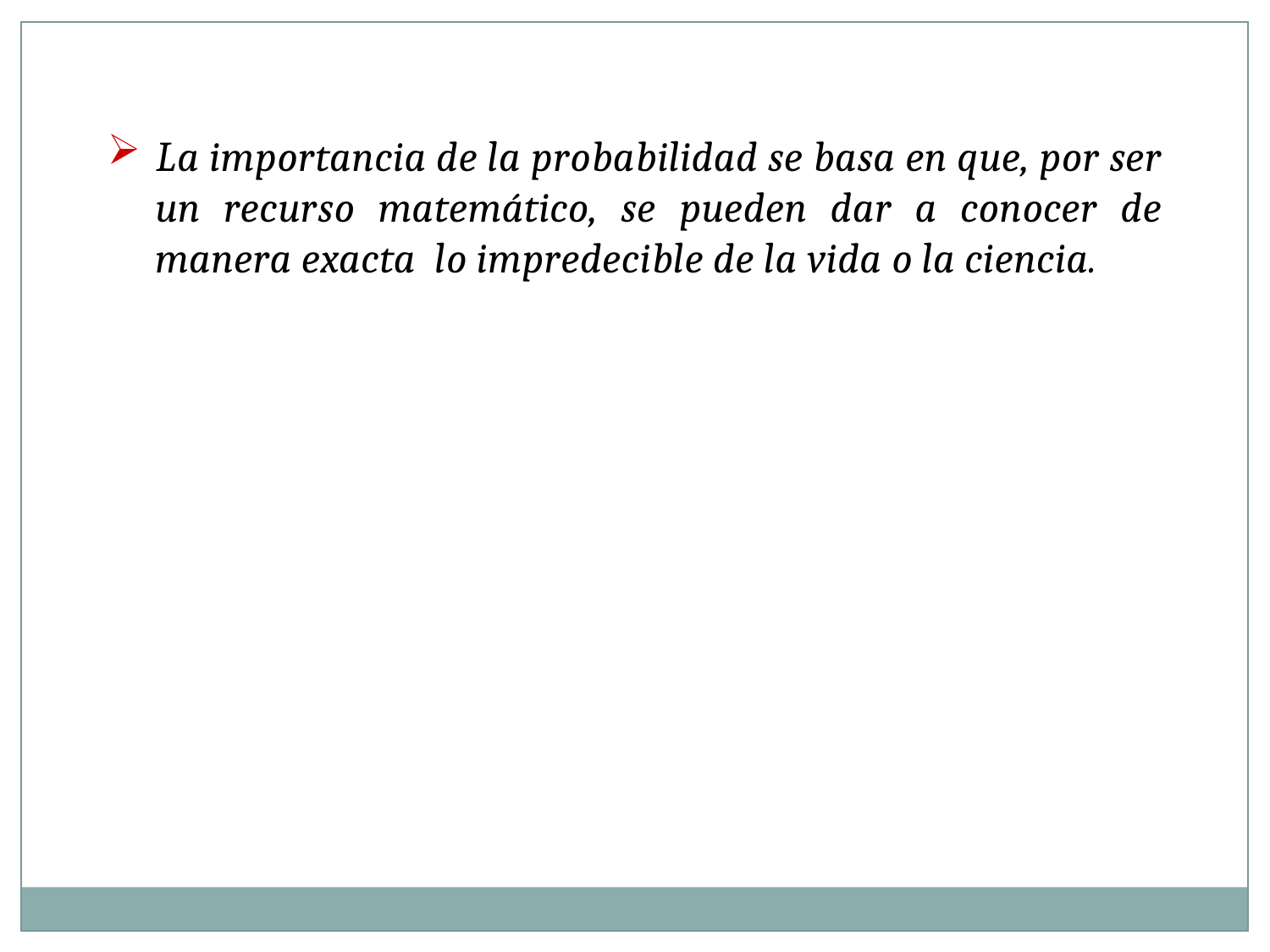

La importancia de la probabilidad se basa en que, por ser un recurso matemático, se pueden dar a conocer de manera exacta  lo impredecible de la vida o la ciencia.